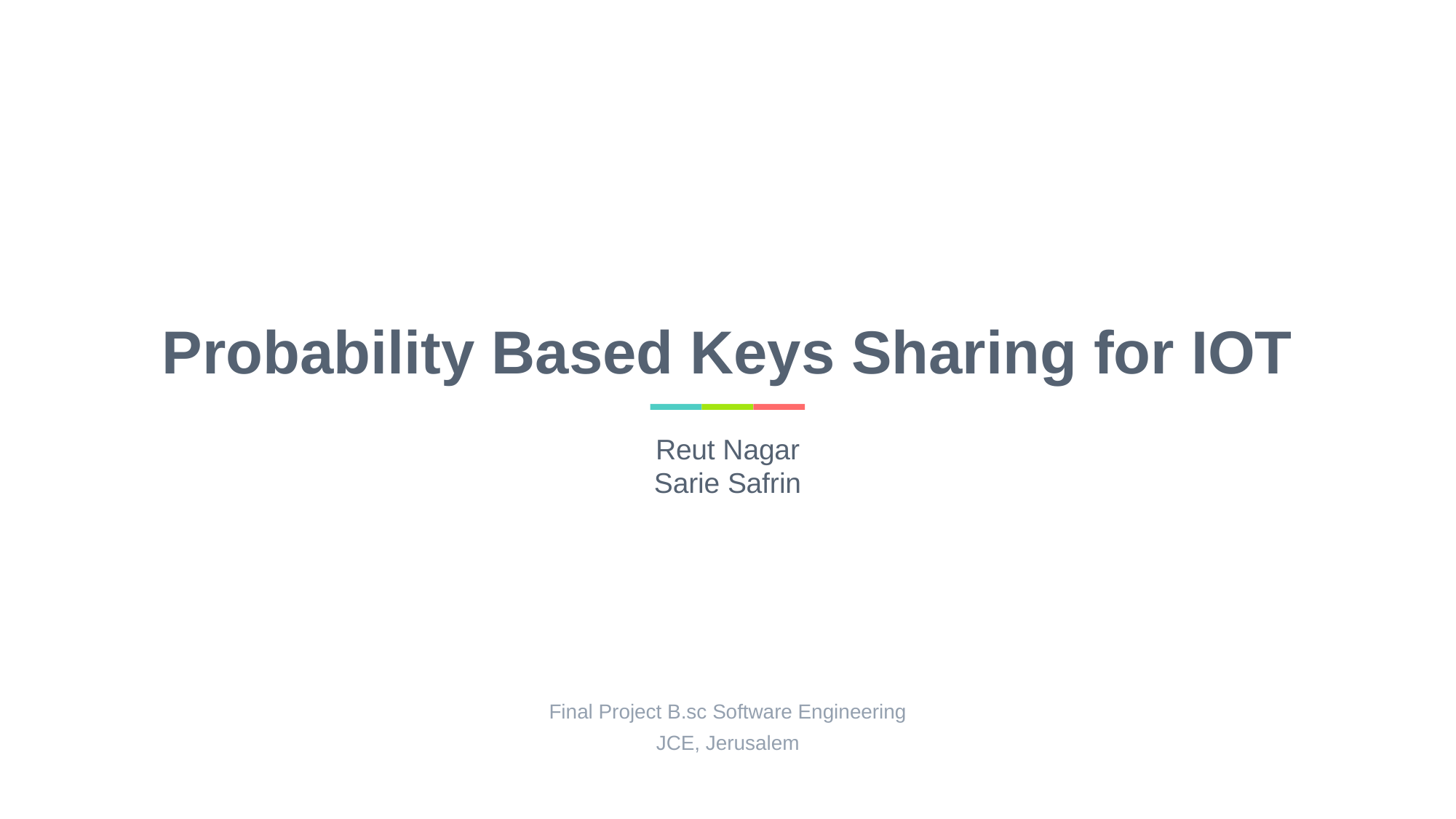

# Probability Based Keys Sharing for IOT
Reut Nagar
Sarie Safrin

Final Project B.sc Software Engineering
JCE, Jerusalem